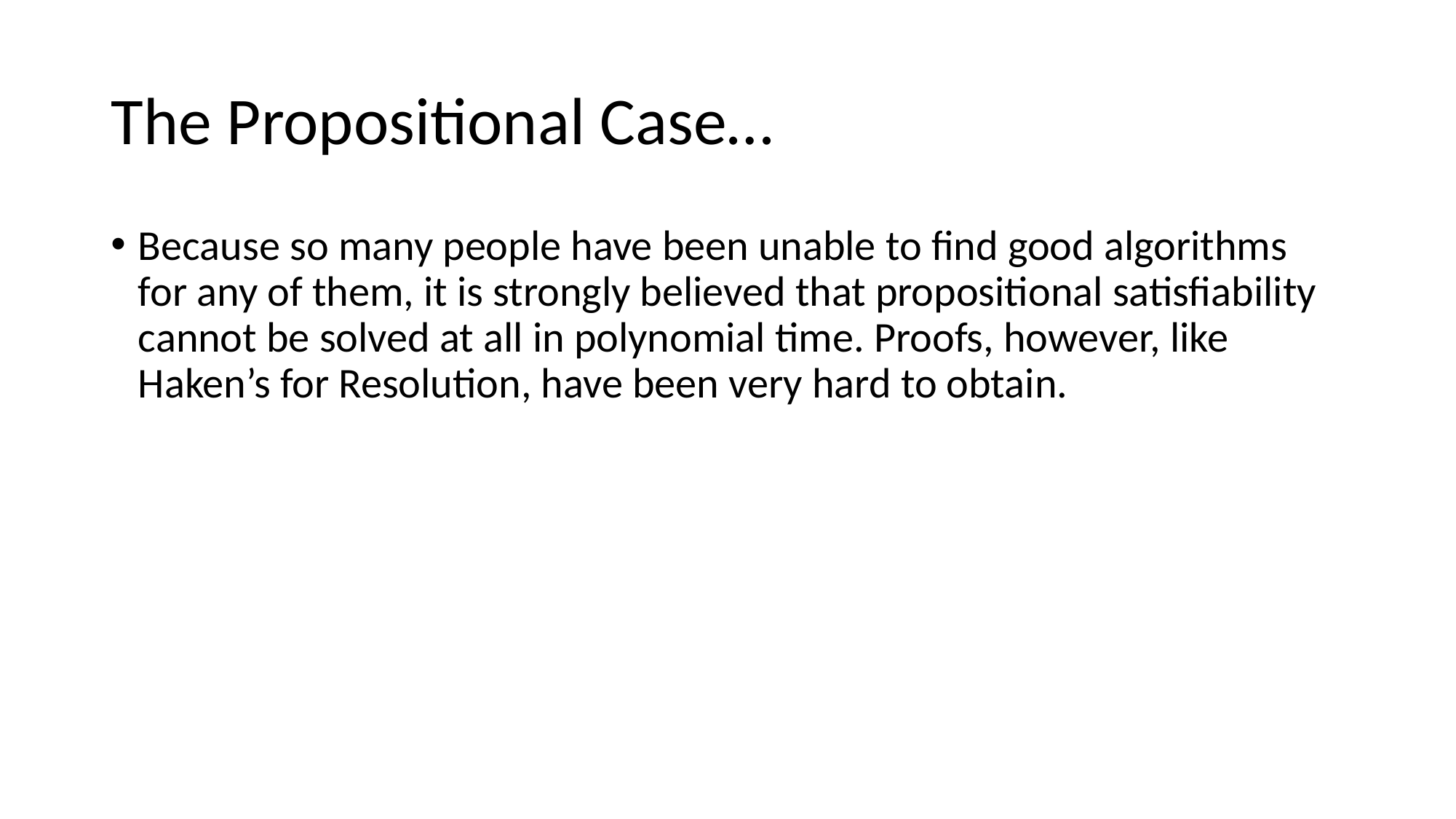

# The Propositional Case…
Because so many people have been unable to find good algorithms for any of them, it is strongly believed that propositional satisfiability cannot be solved at all in polynomial time. Proofs, however, like Haken’s for Resolution, have been very hard to obtain.